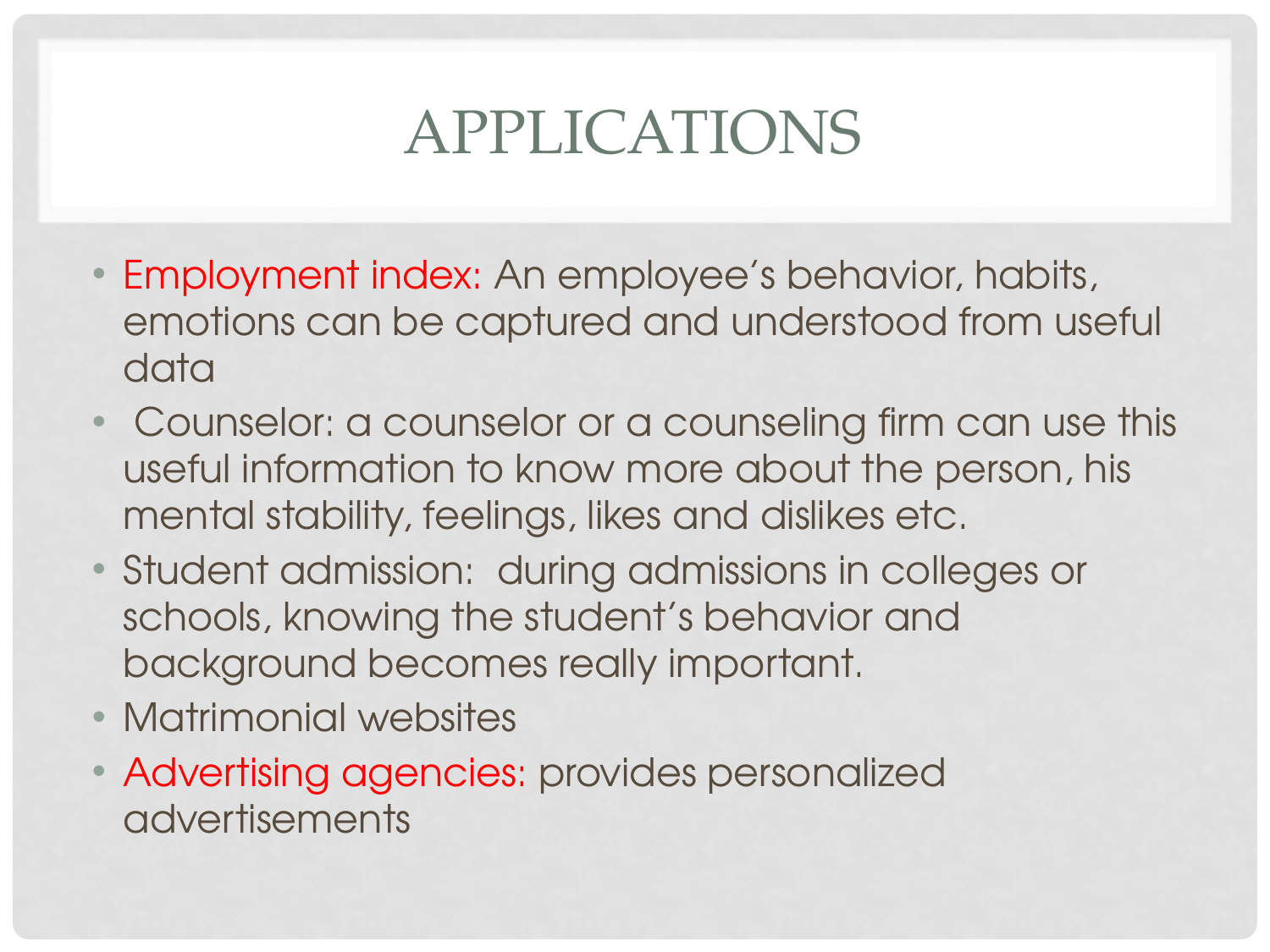

# APPLICATIONs
Employment index: An employee’s behavior, habits, emotions can be captured and understood from useful data
 Counselor: a counselor or a counseling firm can use this useful information to know more about the person, his mental stability, feelings, likes and dislikes etc.
Student admission:  during admissions in colleges or schools, knowing the student’s behavior and background becomes really important.
Matrimonial websites
Advertising agencies: provides personalized advertisements